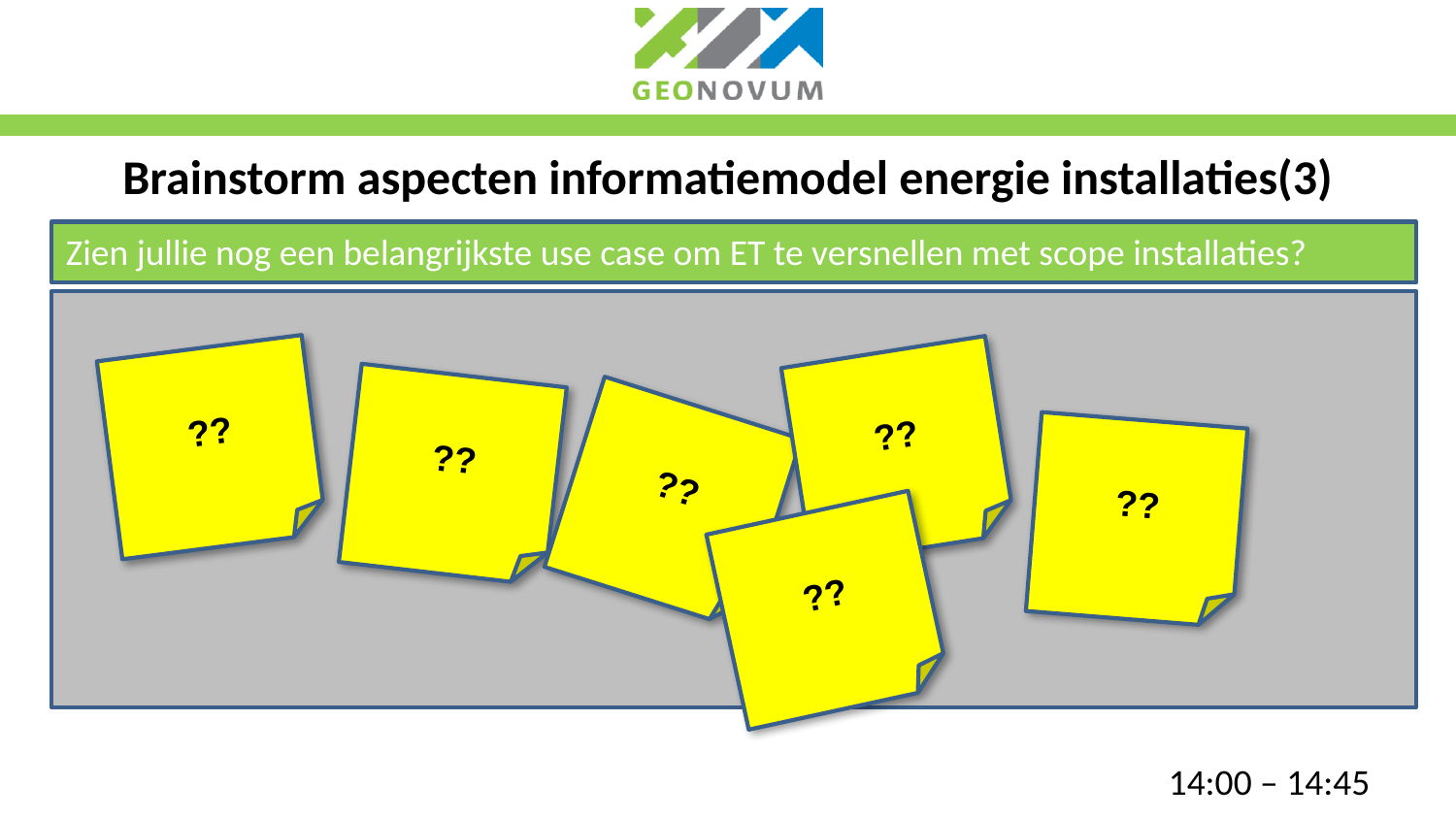

# Brainstorm aspecten informatiemodel energie installaties(3)
Zien jullie nog een belangrijkste use case om ET te versnellen met scope installaties?

??
??
??
??
??
??
14:00 – 14:45